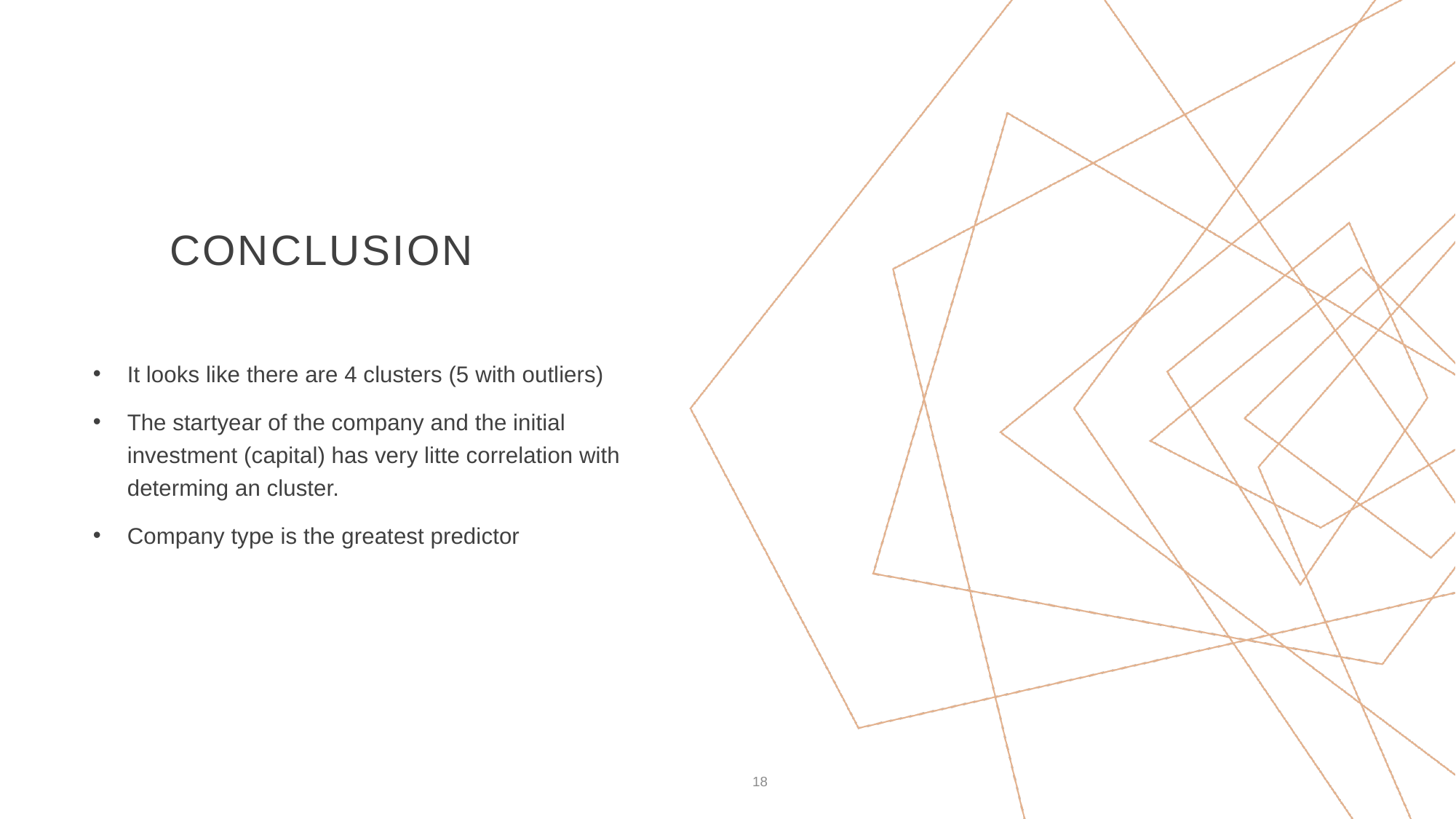

# Conclusion
It looks like there are 4 clusters (5 with outliers)
The startyear of the company and the initial investment (capital) has very litte correlation with determing an cluster.
Company type is the greatest predictor

18